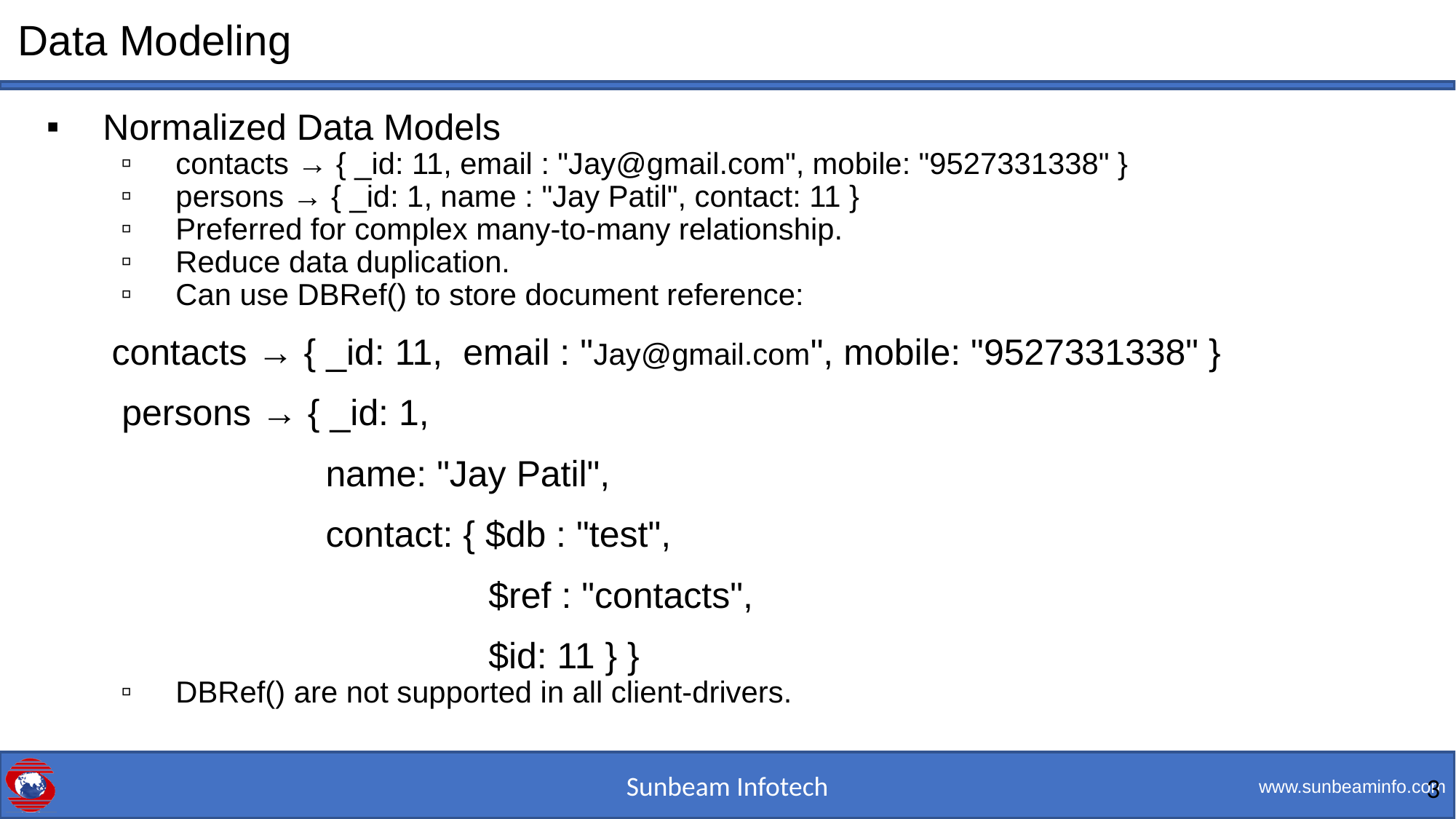

# Data Modeling
Normalized Data Models
contacts → { _id: 11, email : "Jay@gmail.com", mobile: "9527331338" }
persons → { _id: 1, name : "Jay Patil", contact: 11 }
Preferred for complex many-to-many relationship.
Reduce data duplication.
Can use DBRef() to store document reference:
        contacts → { _id: 11,  email : "Jay@gmail.com", mobile: "9527331338" }
         persons → { _id: 1,
                             name: "Jay Patil",
                             contact: { $db : "test",
                                             $ref : "contacts",
                                             $id: 11 } }
DBRef() are not supported in all client-drivers.
3